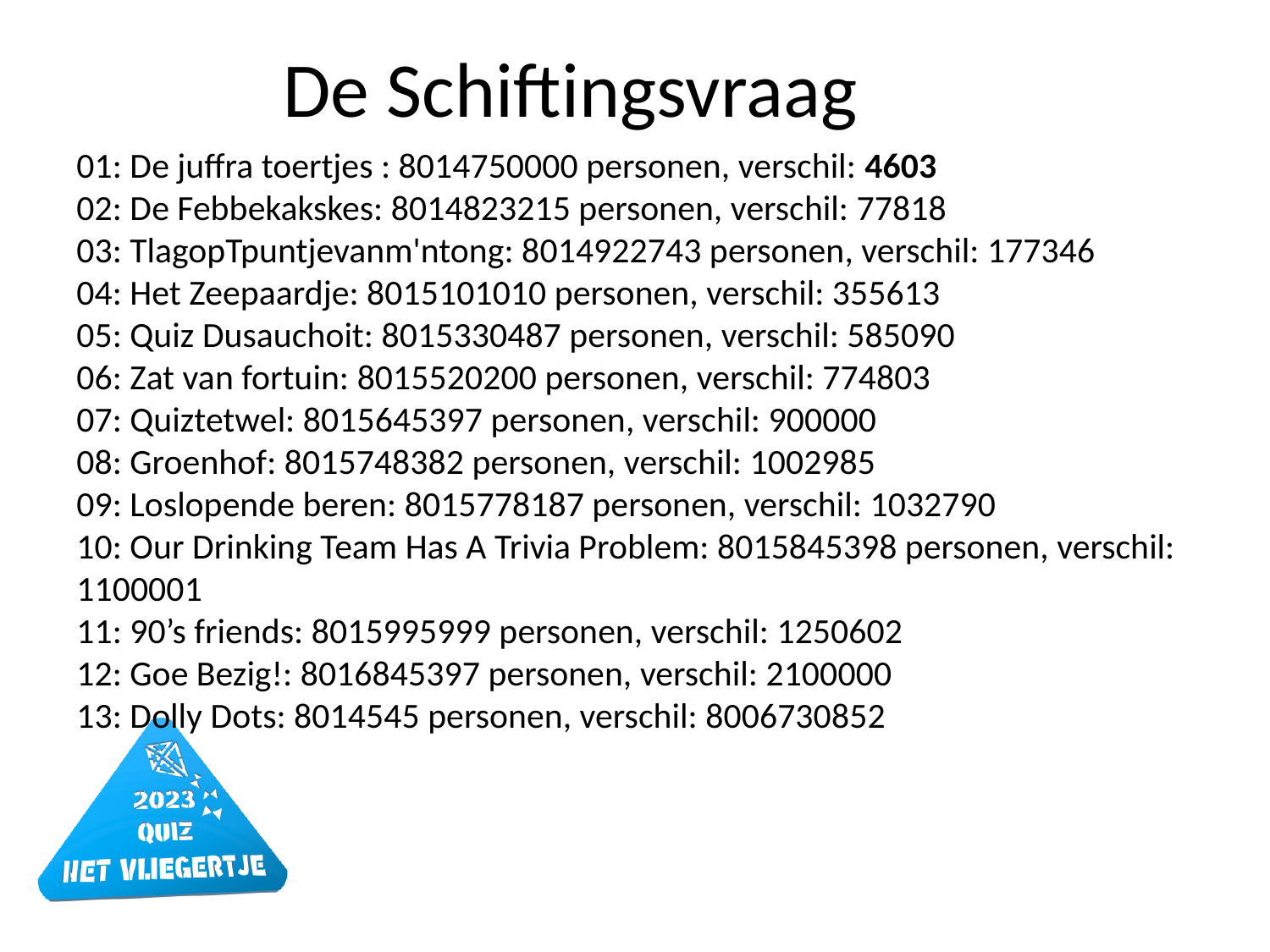

# De Schiftingsvraag
01: De juffra toertjes : 8014750000 personen, verschil: 4603
02: De Febbekakskes: 8014823215 personen, verschil: 77818
03: TlagopTpuntjevanm'ntong: 8014922743 personen, verschil: 177346
04: Het Zeepaardje: 8015101010 personen, verschil: 355613
05: Quiz Dusauchoit: 8015330487 personen, verschil: 585090
06: Zat van fortuin: 8015520200 personen, verschil: 774803
07: Quiztetwel: 8015645397 personen, verschil: 900000
08: Groenhof: 8015748382 personen, verschil: 1002985
09: Loslopende beren: 8015778187 personen, verschil: 1032790
10: Our Drinking Team Has A Trivia Problem: 8015845398 personen, verschil: 1100001
11: 90’s friends: 8015995999 personen, verschil: 1250602
12: Goe Bezig!: 8016845397 personen, verschil: 2100000
13: Dolly Dots: 8014545 personen, verschil: 8006730852